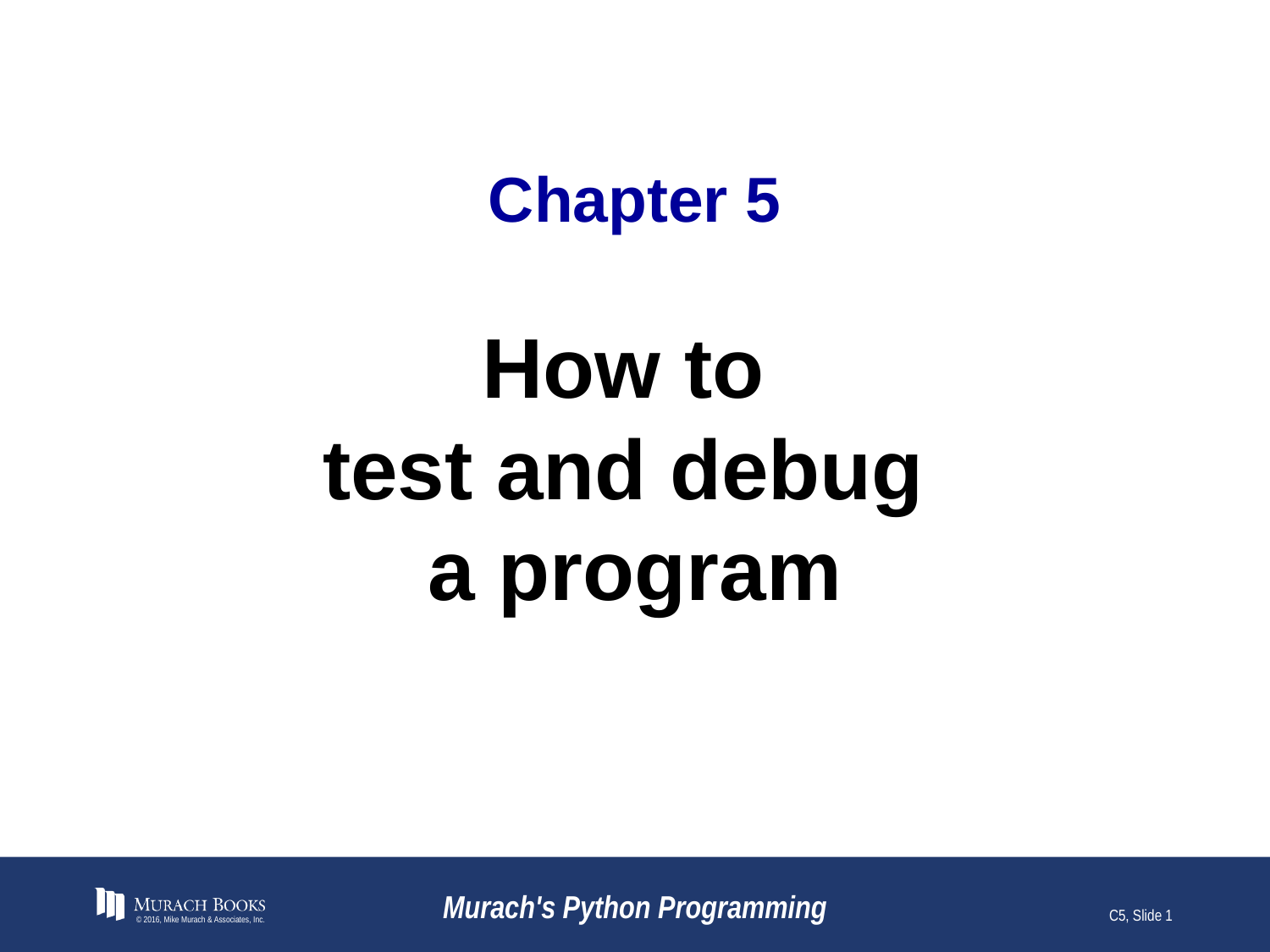

# Chapter 5
How to
test and debug
a program

© 2016, Mike Murach & Associates, Inc.
Murach's Python Programming

C5, Slide 1